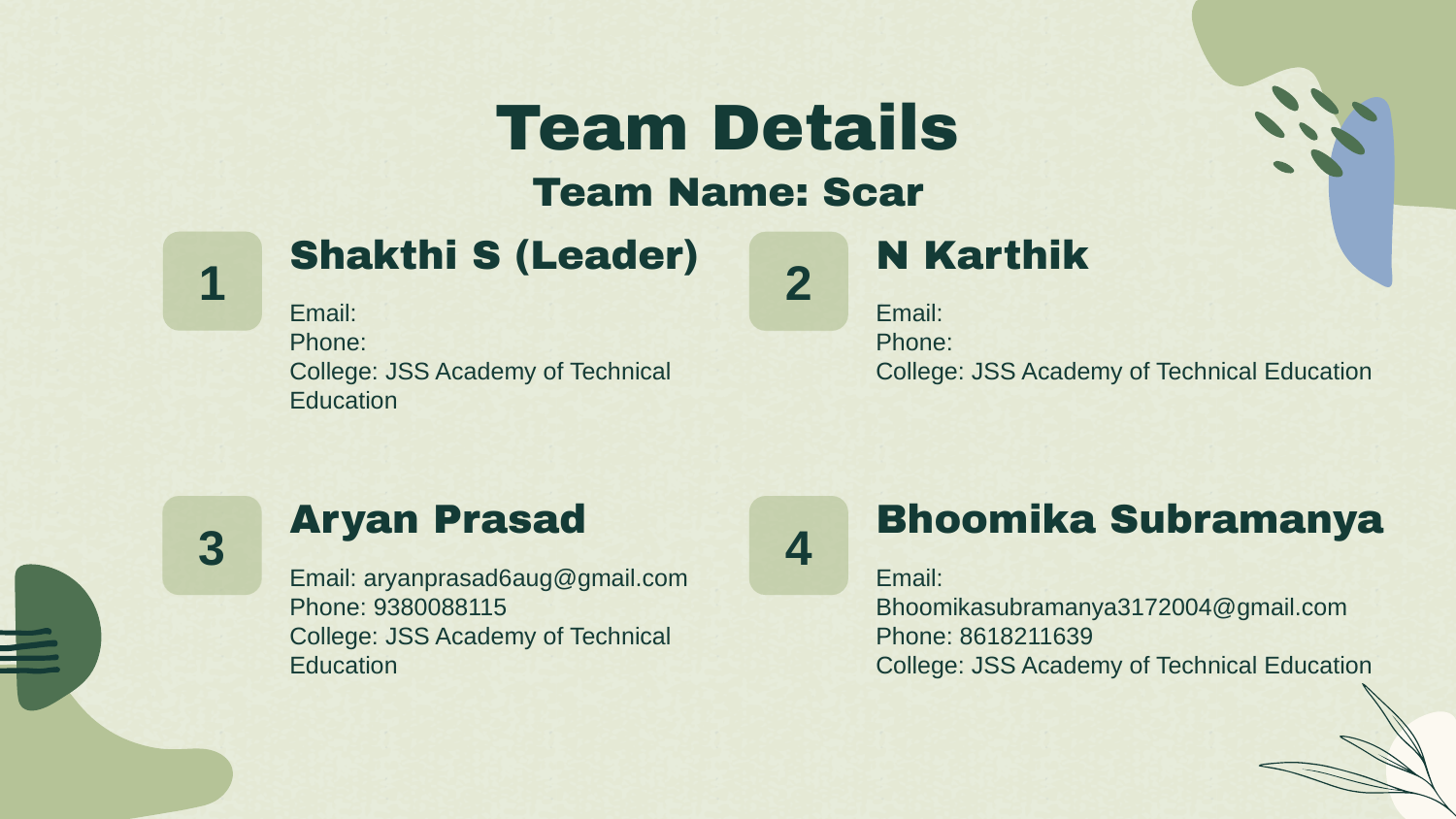

# Team Details
Team Name: Scar
1
1
Shakthi S (Leader)

N Karthik
2
Email:
Phone:
College: JSS Academy of Technical Education

Email:
Phone:
College: JSS Academy of Technical Education

3

Aryan Prasad
4

Bhoomika Subramanya
Email: aryanprasad6aug@gmail.com
Phone: 9380088115
College: JSS Academy of Technical Education
Email: Bhoomikasubramanya3172004@gmail.com
Phone: 8618211639
College: JSS Academy of Technical Education